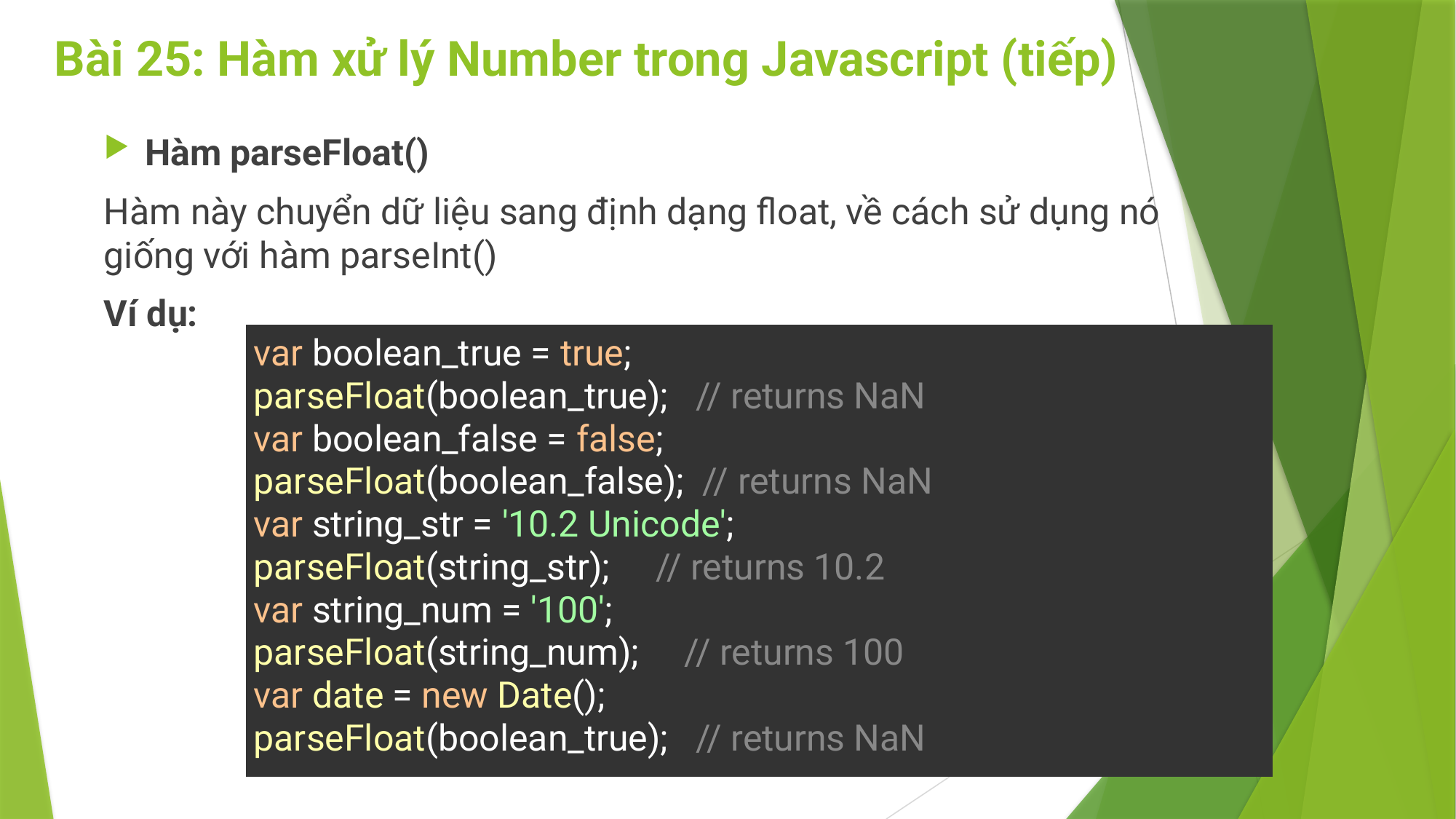

# Bài 25: Hàm xử lý Number trong Javascript (tiếp)
Hàm parseFloat()
Hàm này chuyển dữ liệu sang định dạng float, về cách sử dụng nó giống với hàm parseInt()
Ví dụ:

| var boolean\_true = true; parseFloat(boolean\_true);   // returns NaN var boolean\_false = false; parseFloat(boolean\_false);  // returns NaN var string\_str = '10.2 Unicode'; parseFloat(string\_str);     // returns 10.2 var string\_num = '100'; parseFloat(string\_num);     // returns 100 var date = new Date(); parseFloat(boolean\_true);   // returns NaN |
| --- |